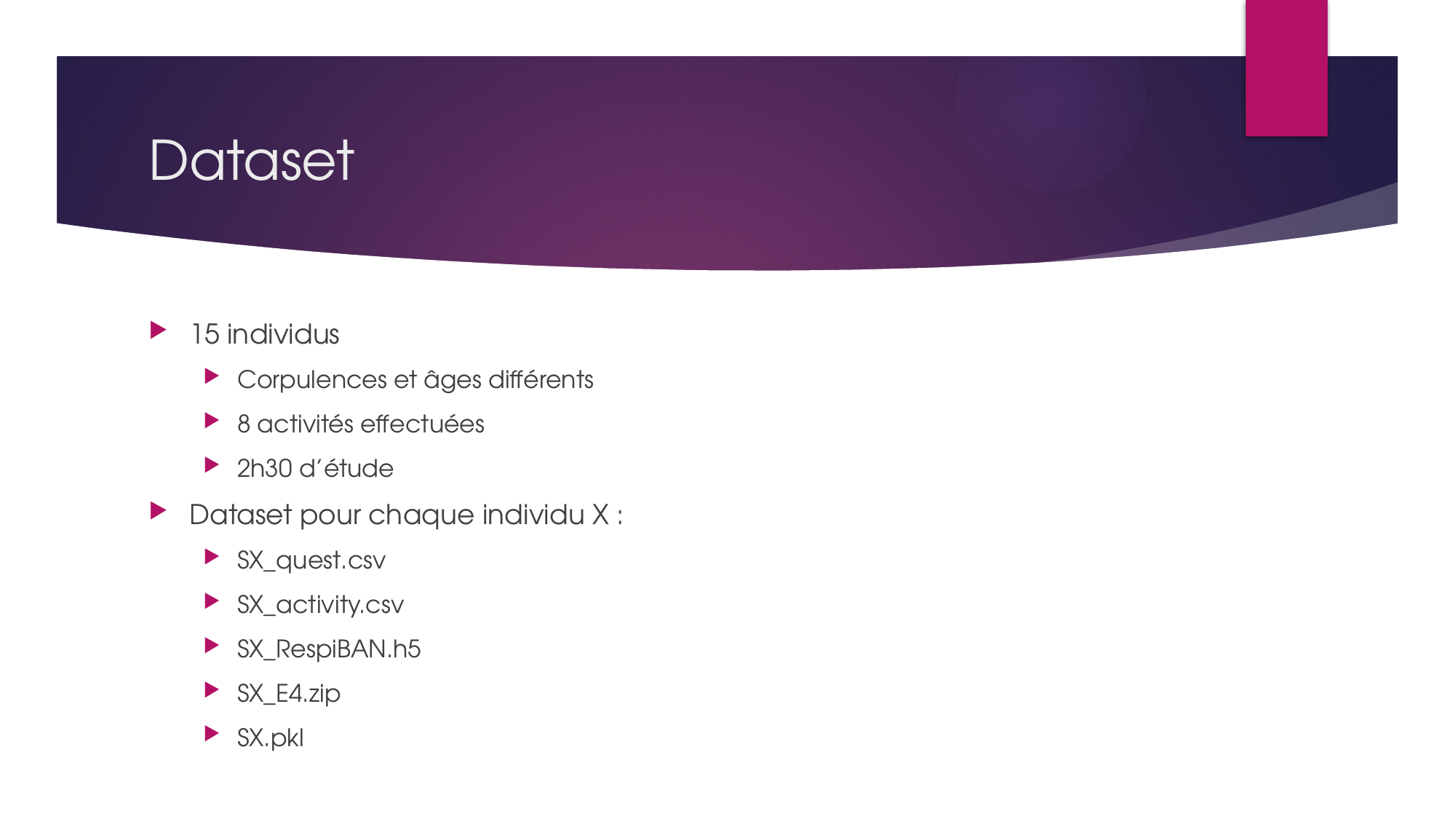

# Dataset
15 individus
Corpulences et âges différents
8 activités effectuées
2h30 d’étude
Dataset pour chaque individu X :
SX_quest.csv
SX_activity.csv
SX_RespiBAN.h5
SX_E4.zip
SX.pkl